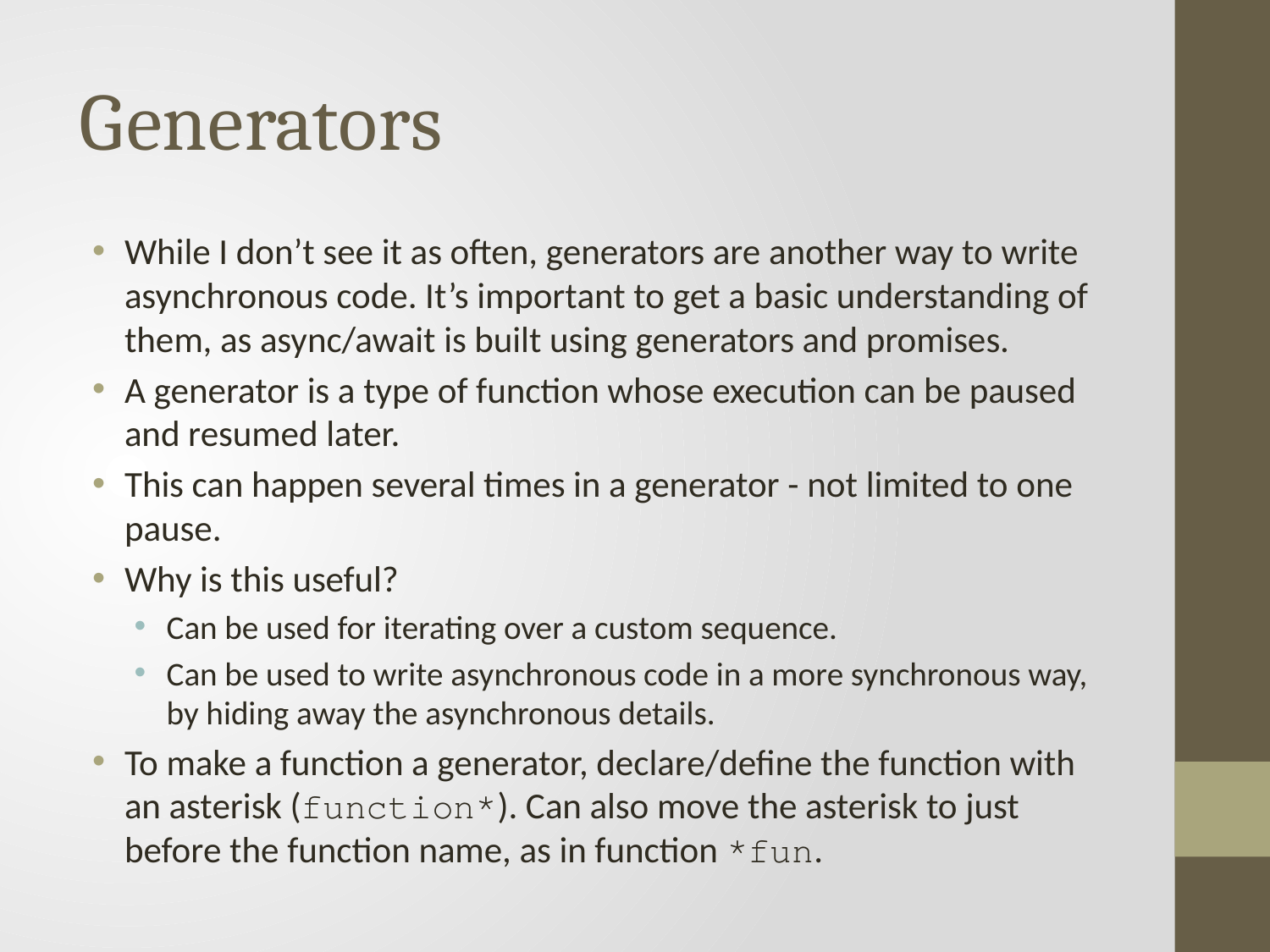

# Generators
While I don’t see it as often, generators are another way to write asynchronous code. It’s important to get a basic understanding of them, as async/await is built using generators and promises.
A generator is a type of function whose execution can be paused and resumed later.
This can happen several times in a generator - not limited to one pause.
Why is this useful?
Can be used for iterating over a custom sequence.
Can be used to write asynchronous code in a more synchronous way, by hiding away the asynchronous details.
To make a function a generator, declare/define the function with an asterisk (function*). Can also move the asterisk to just before the function name, as in function *fun.